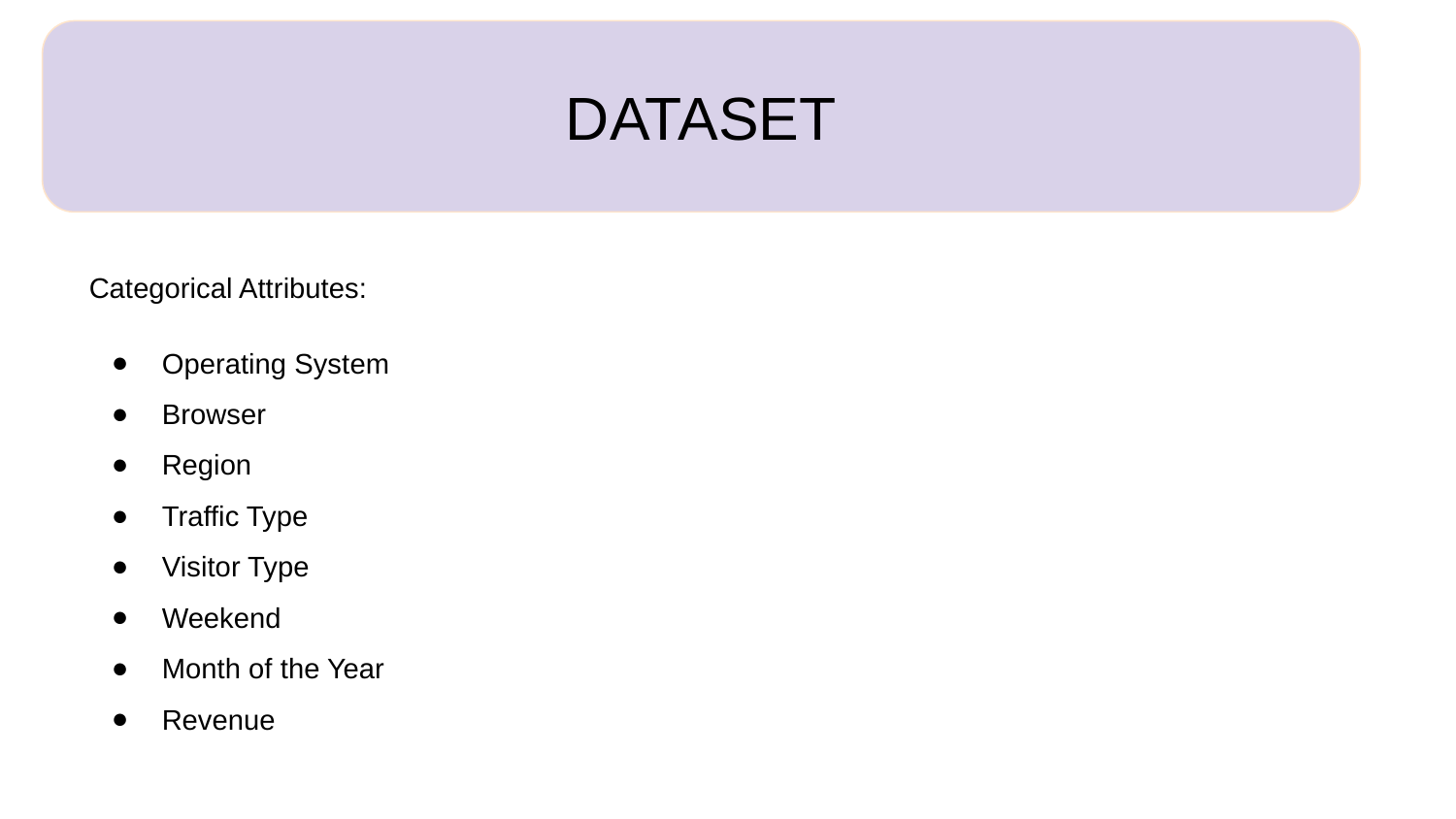

DATASET
#
Categorical Attributes:
Operating System
Browser
Region
Traffic Type
Visitor Type
Weekend
Month of the Year
Revenue